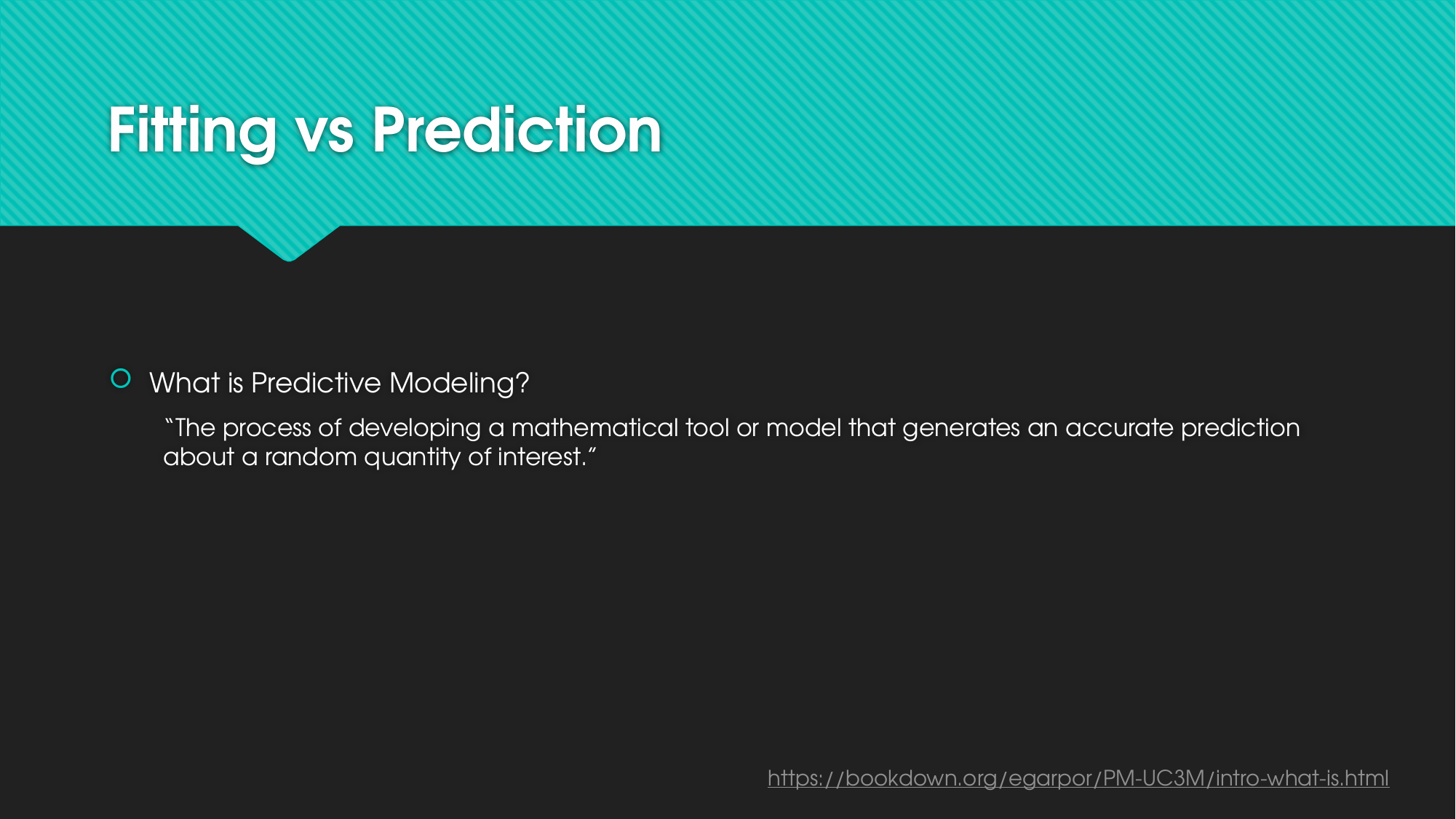

# Fitting vs Prediction
What is Predictive Modeling?
“The process of developing a mathematical tool or model that generates an accurate prediction about a random quantity of interest.”

https://bookdown.org/egarpor/PM-UC3M/intro-what-is.html